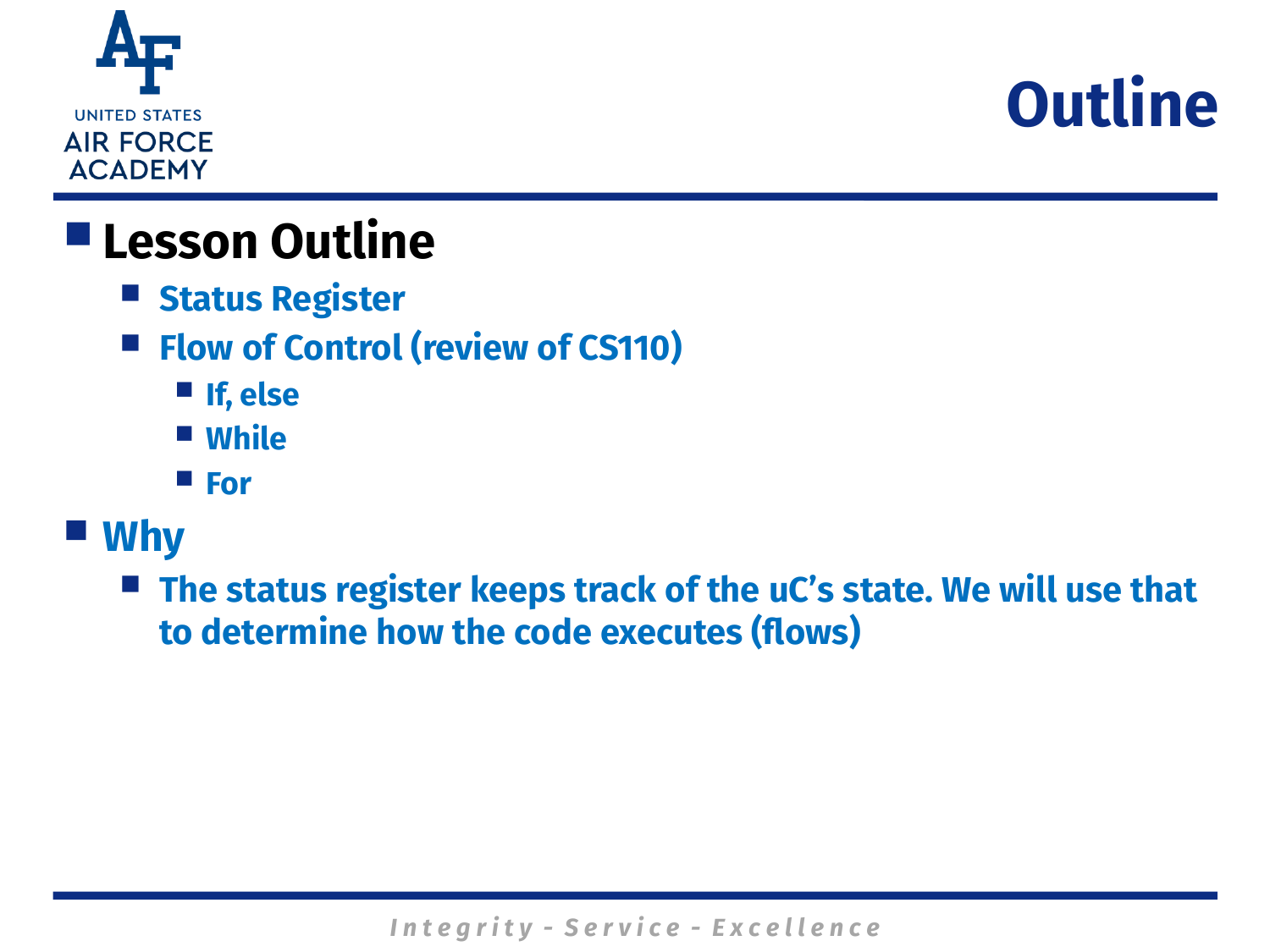

# Outline
Lesson Outline
Status Register
Flow of Control (review of CS110)
If, else
While
For
Why
The status register keeps track of the uC’s state. We will use that to determine how the code executes (flows)